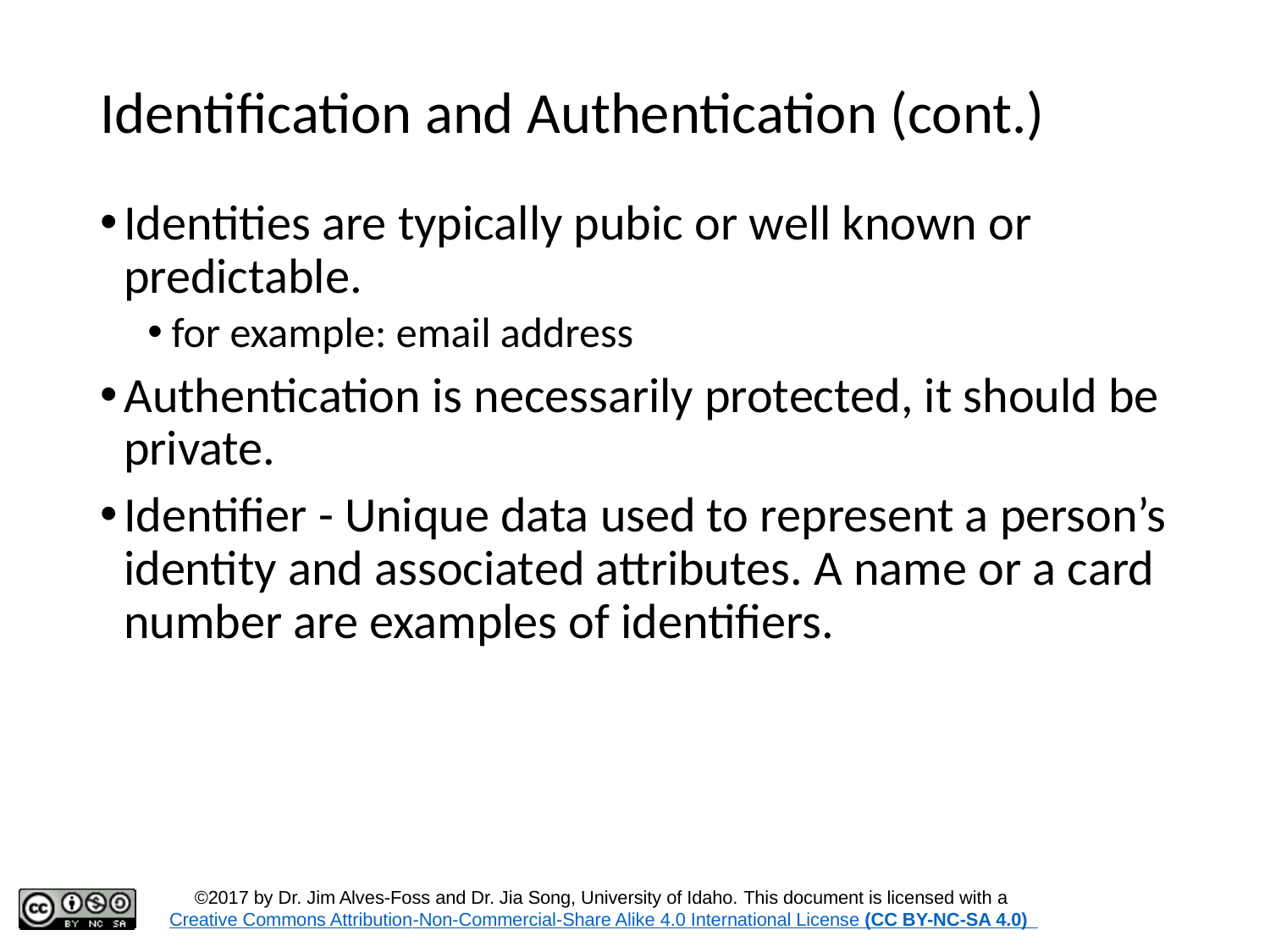

# Identification and Authentication (cont.)
Identities are typically pubic or well known or predictable.
for example: email address
Authentication is necessarily protected, it should be private.
Identifier - Unique data used to represent a person’s identity and associated attributes. A name or a card number are examples of identifiers.